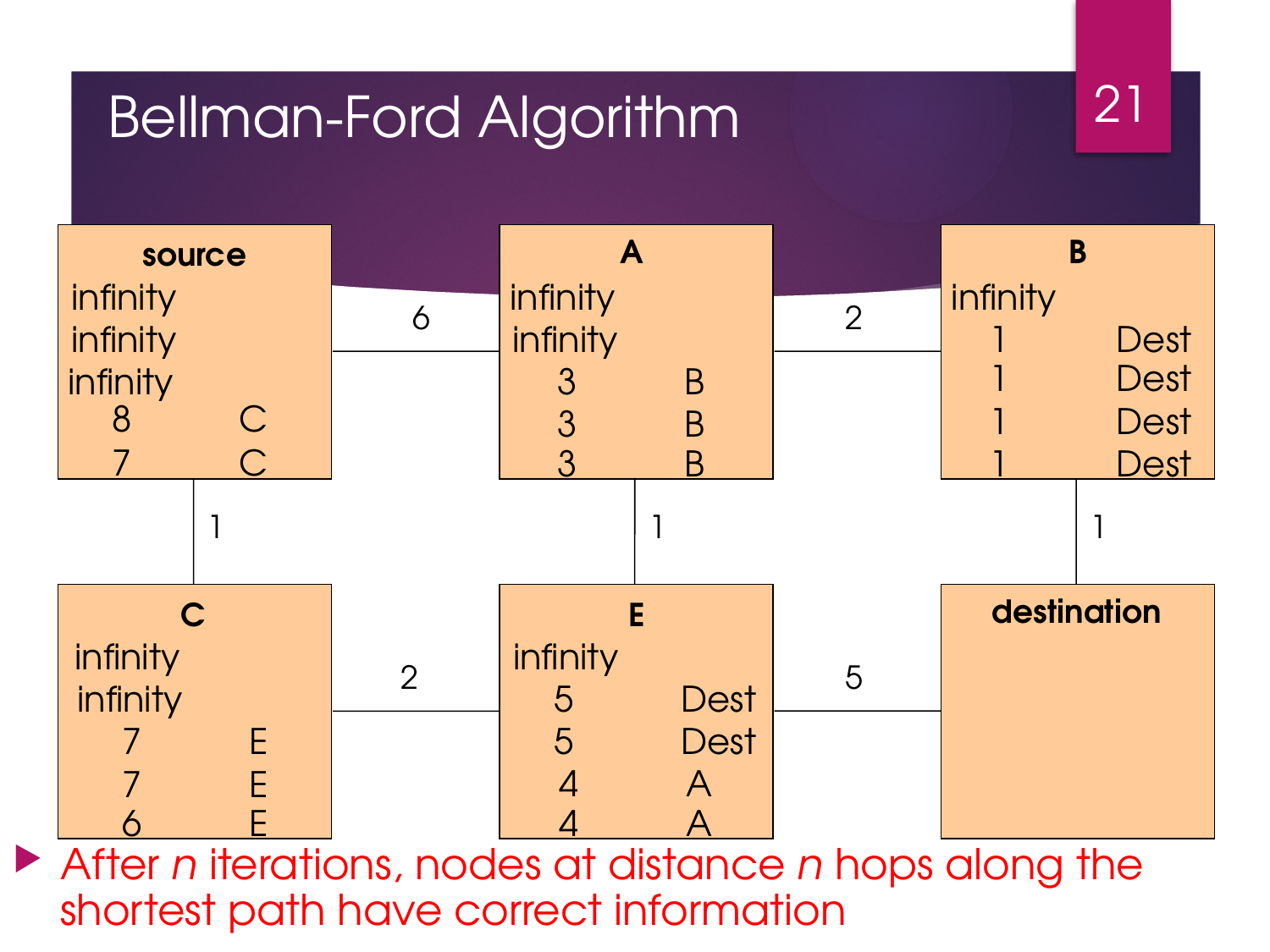

21
# Bellman-Ford Algorithm

A
B
source
infinity
infinity
infinity
6
2
infinity
1	Dest
infinity
5	Dest
infinity
1	Dest
3	B
infinity
5	Dest
7	E

8	C
1	Dest
3	B
4	A
7	E
7	C
3	B
1	Dest
4	A
6	E

1
1
1

destination
C
E
infinity
infinity
2
5

After n iterations, nodes at distance n hops along the shortest path have correct information